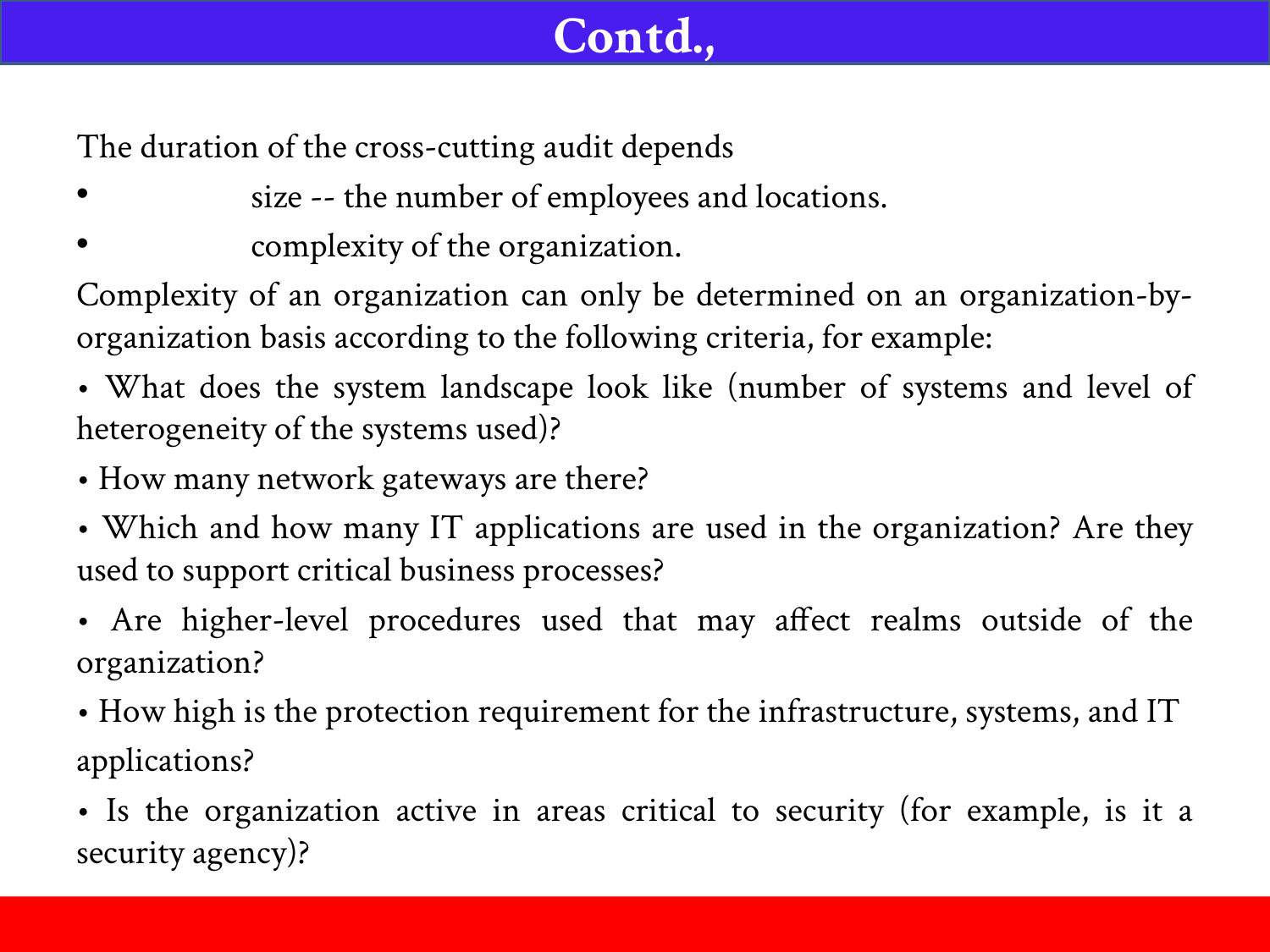

Contd.,
The duration of the cross-cutting audit depends
	size -- the number of employees and locations.
	complexity of the organization.
Complexity of an organization can only be determined on an organization-by-organization basis according to the following criteria, for example:
• What does the system landscape look like (number of systems and level of heterogeneity of the systems used)?
• How many network gateways are there?
• Which and how many IT applications are used in the organization? Are they used to support critical business processes?
• Are higher-level procedures used that may affect realms outside of the organization?
• How high is the protection requirement for the infrastructure, systems, and IT
applications?
• Is the organization active in areas critical to security (for example, is it a security agency)?